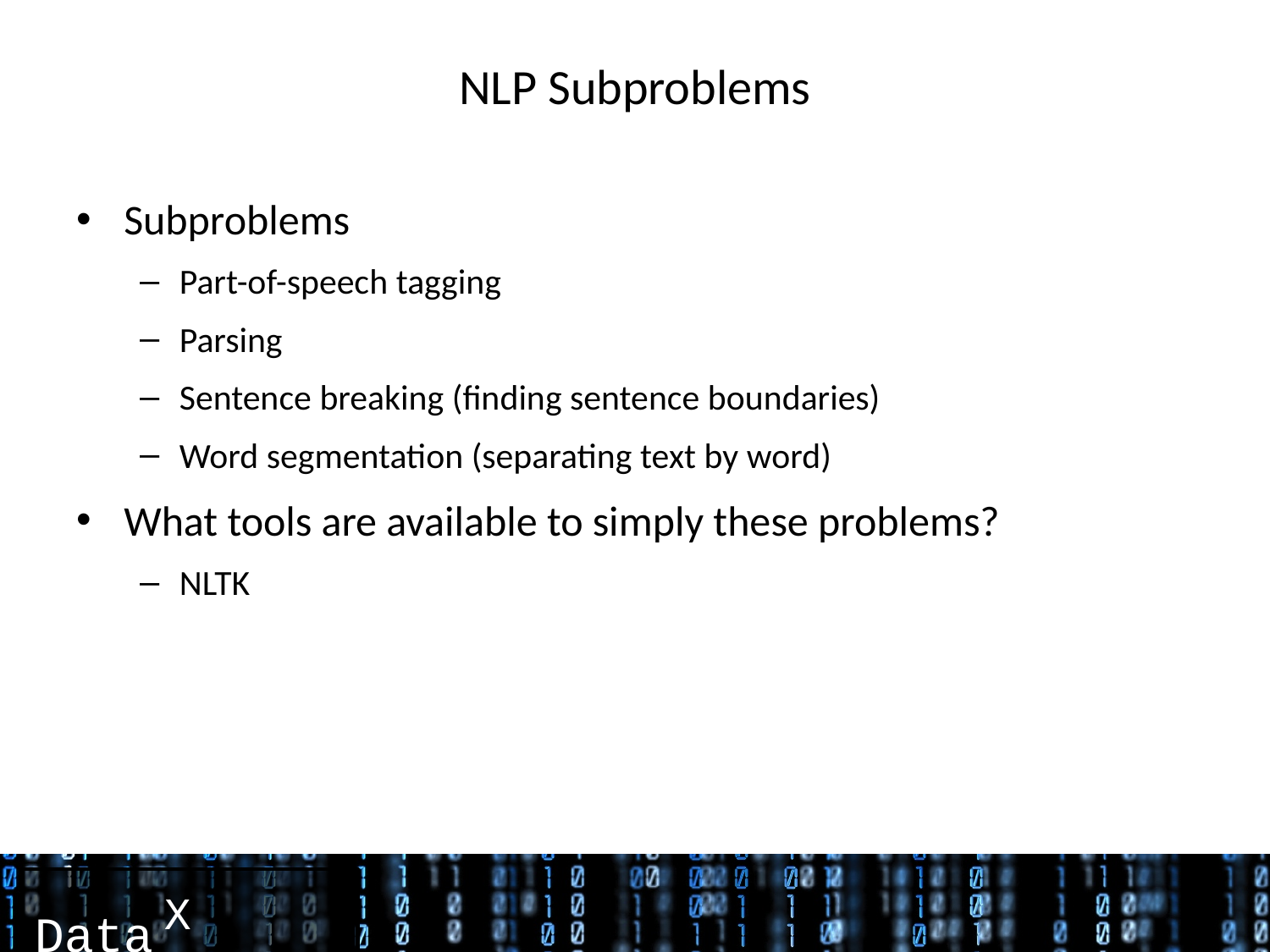

# NLP Subproblems
Subproblems
Part-of-speech tagging
Parsing
Sentence breaking (finding sentence boundaries)
Word segmentation (separating text by word)
What tools are available to simply these problems?
NLTK